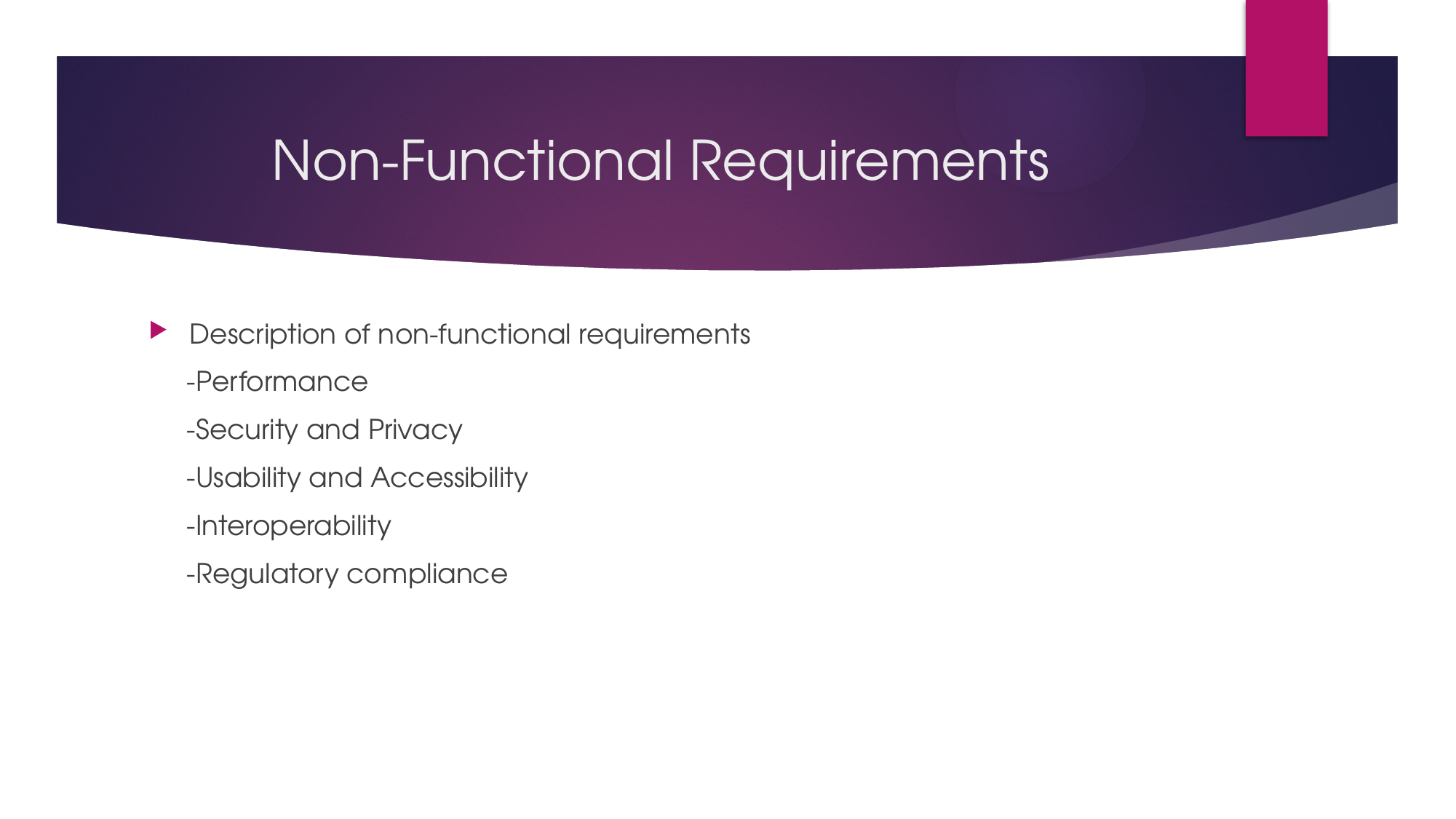

# Non-Functional Requirements
Description of non-functional requirements
     -Performance
     -Security and Privacy
     -Usability and Accessibility
     -Interoperability
     -Regulatory compliance